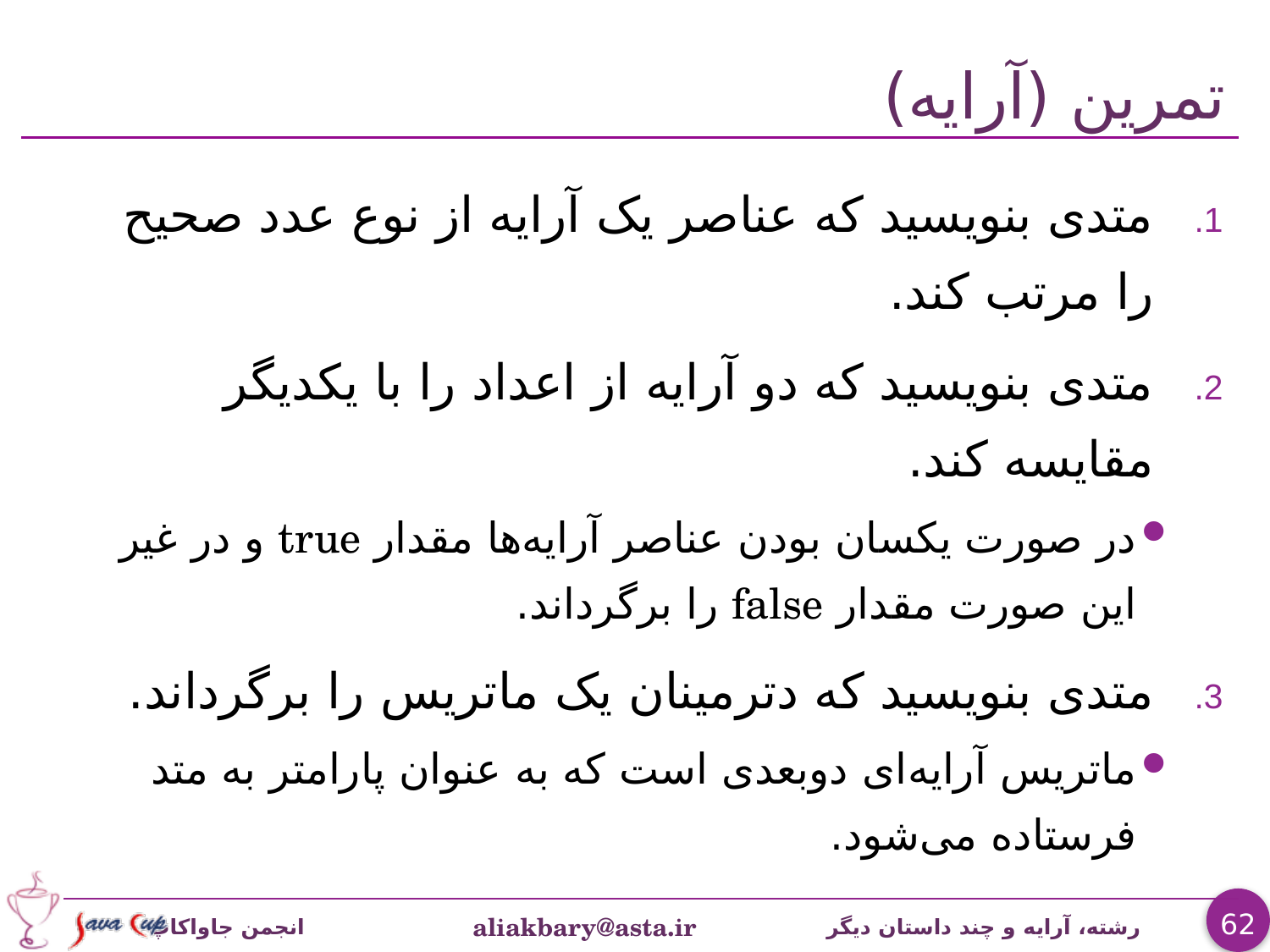

# تمرین (آرایه)
متدی بنویسید که عناصر یک آرایه از نوع عدد صحیح را مرتب کند.
متدی بنویسید که دو آرایه از اعداد را با یکدیگر مقایسه کند.
در صورت یکسان بودن عناصر آرایه‌ها مقدار true و در غیر این صورت مقدار false را برگرداند.
متدی بنویسید که دترمینان یک ماتریس را برگرداند.
ماتریس آرایه‌ای دوبعدی است که به عنوان پارامتر به متد فرستاده می‌شود.